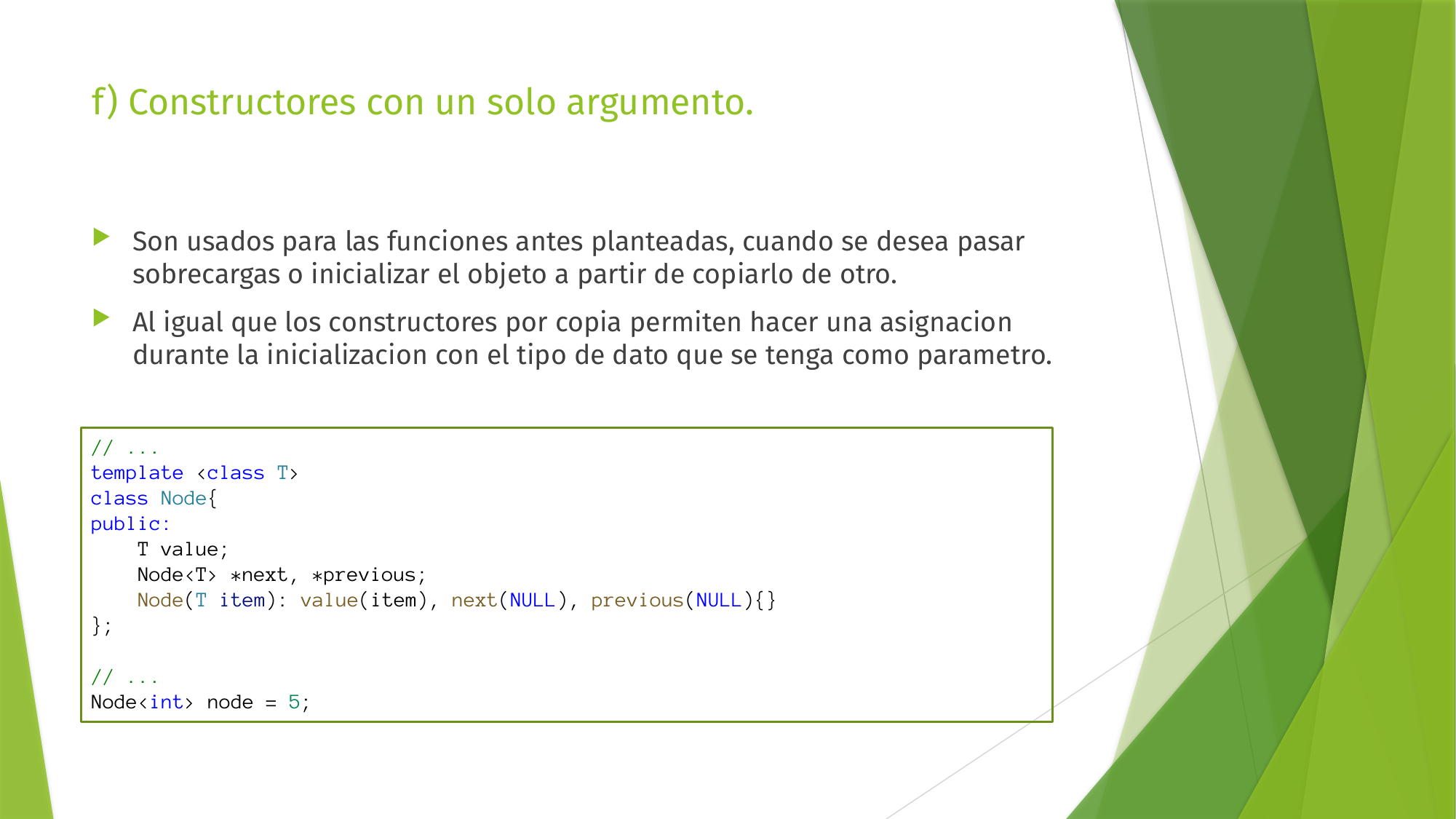

# f) Constructores con un solo argumento.
Son usados para las funciones antes planteadas, cuando se desea pasar sobrecargas o inicializar el objeto a partir de copiarlo de otro.
Al igual que los constructores por copia permiten hacer una asignacion durante la inicializacion con el tipo de dato que se tenga como parametro.

// ...
template <class T>
class Node{
public:
    T value;
    Node<T> *next, *previous;
    Node(T item): value(item), next(NULL), previous(NULL){}
};

// ...
Node<int> node = 5;